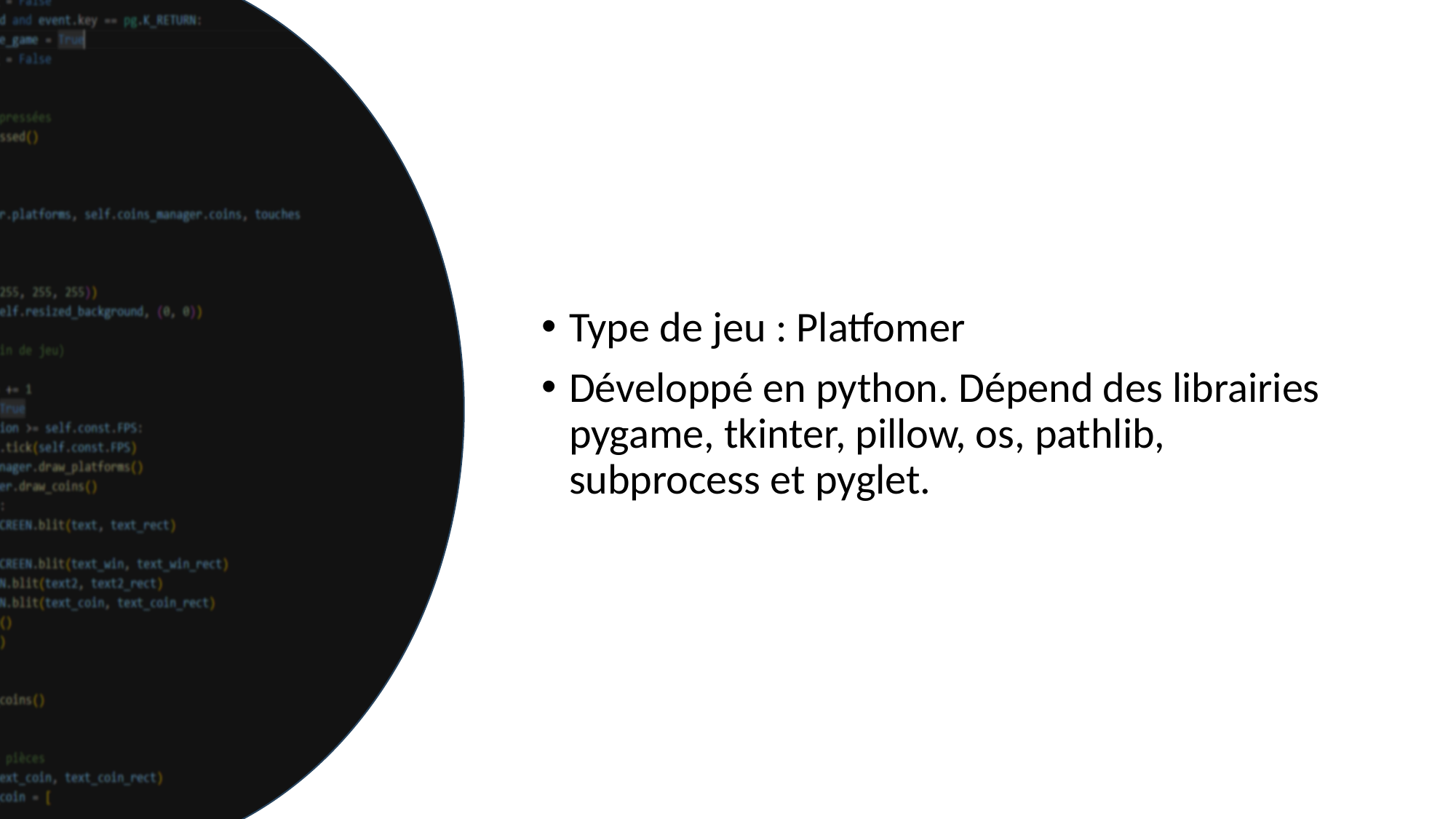

Type de jeu : Platfomer
Développé en python. Dépend des librairies pygame, tkinter, pillow, os, pathlib, subprocess et pyglet.
# Introduction